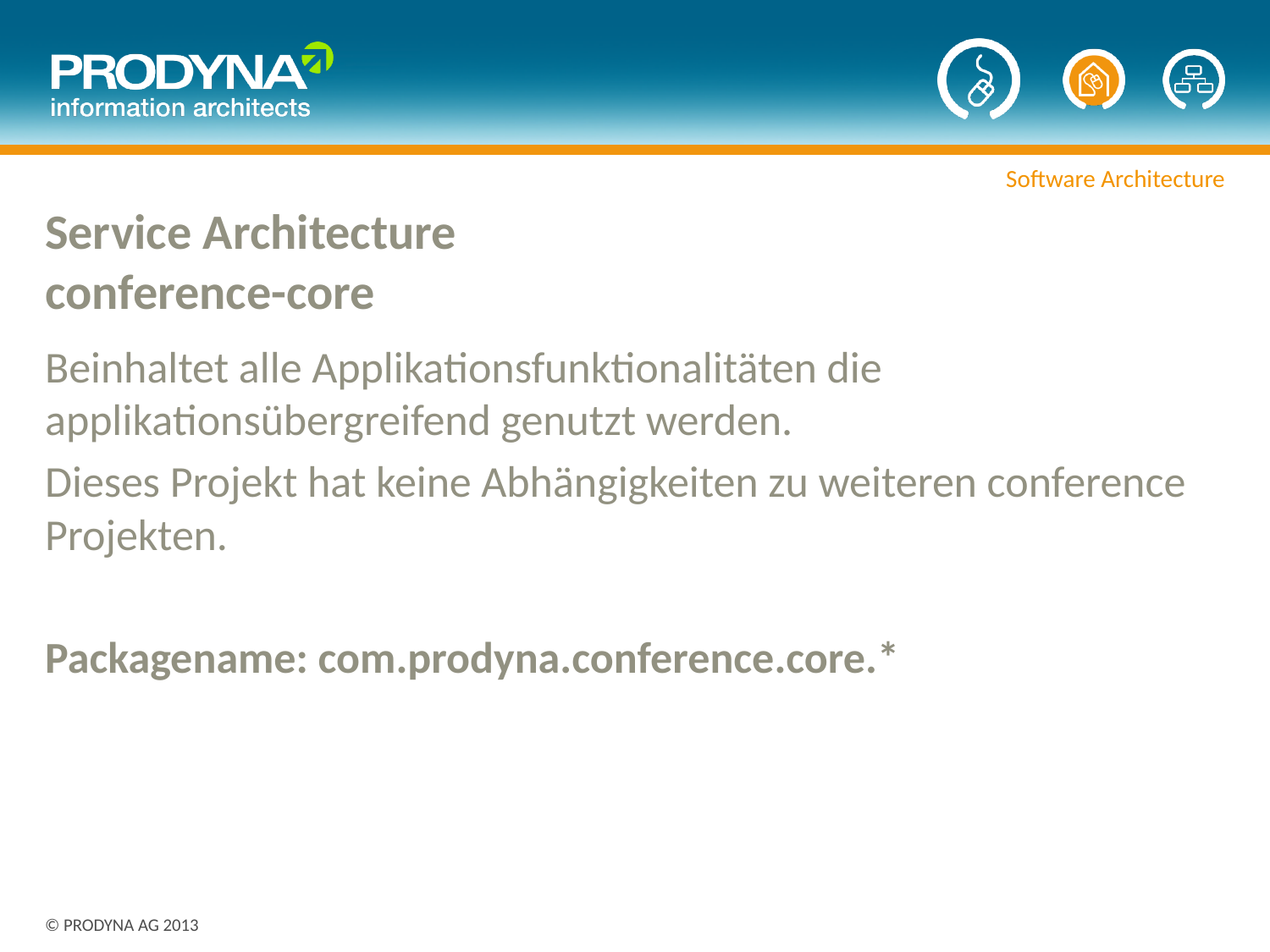

# Service Architecture conference-core
Beinhaltet alle Applikationsfunktionalitäten die applikationsübergreifend genutzt werden.
Dieses Projekt hat keine Abhängigkeiten zu weiteren conference Projekten.

Packagename: com.prodyna.conference.core.*